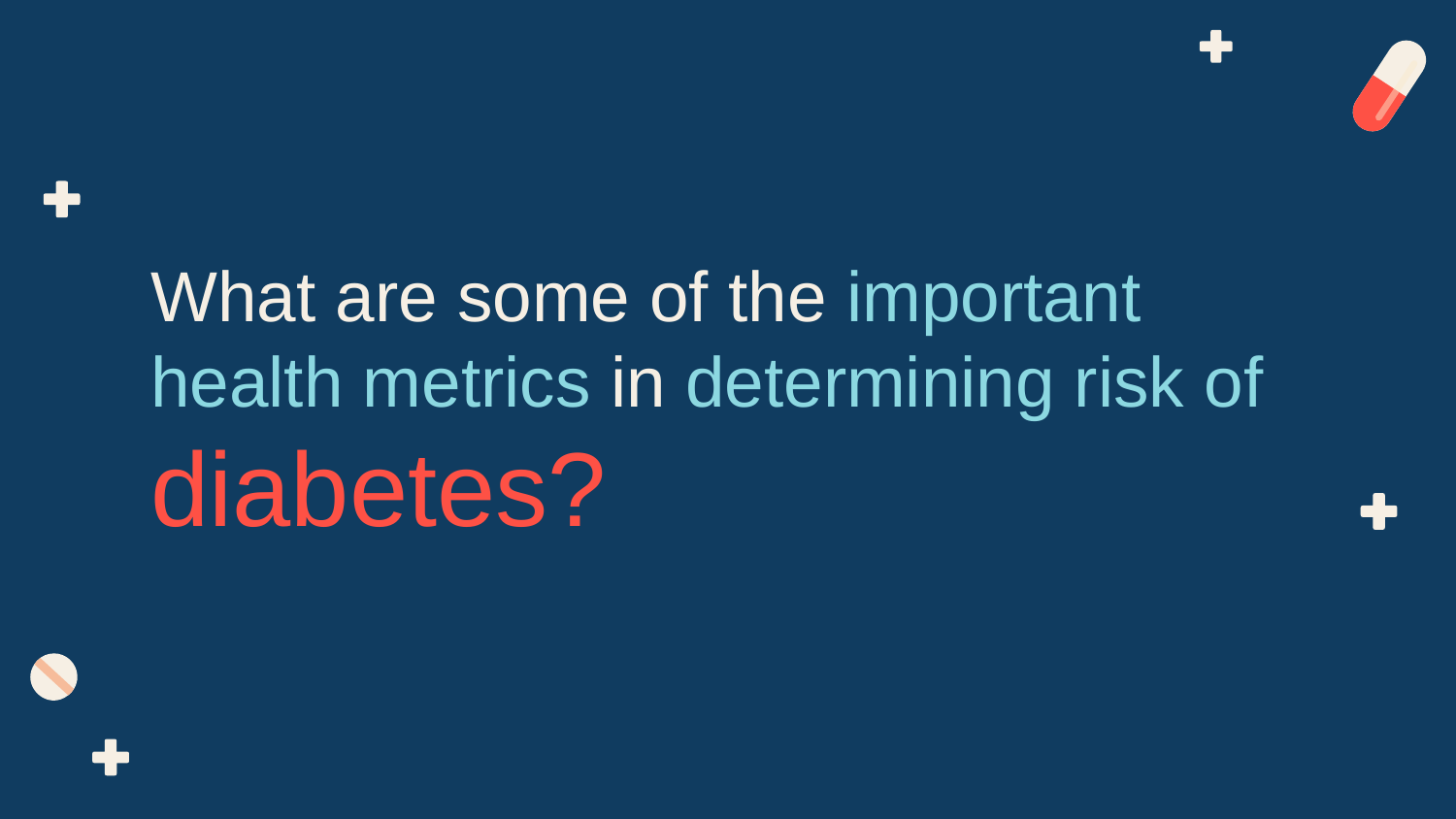

What are some of the important health metrics in determining risk of diabetes?